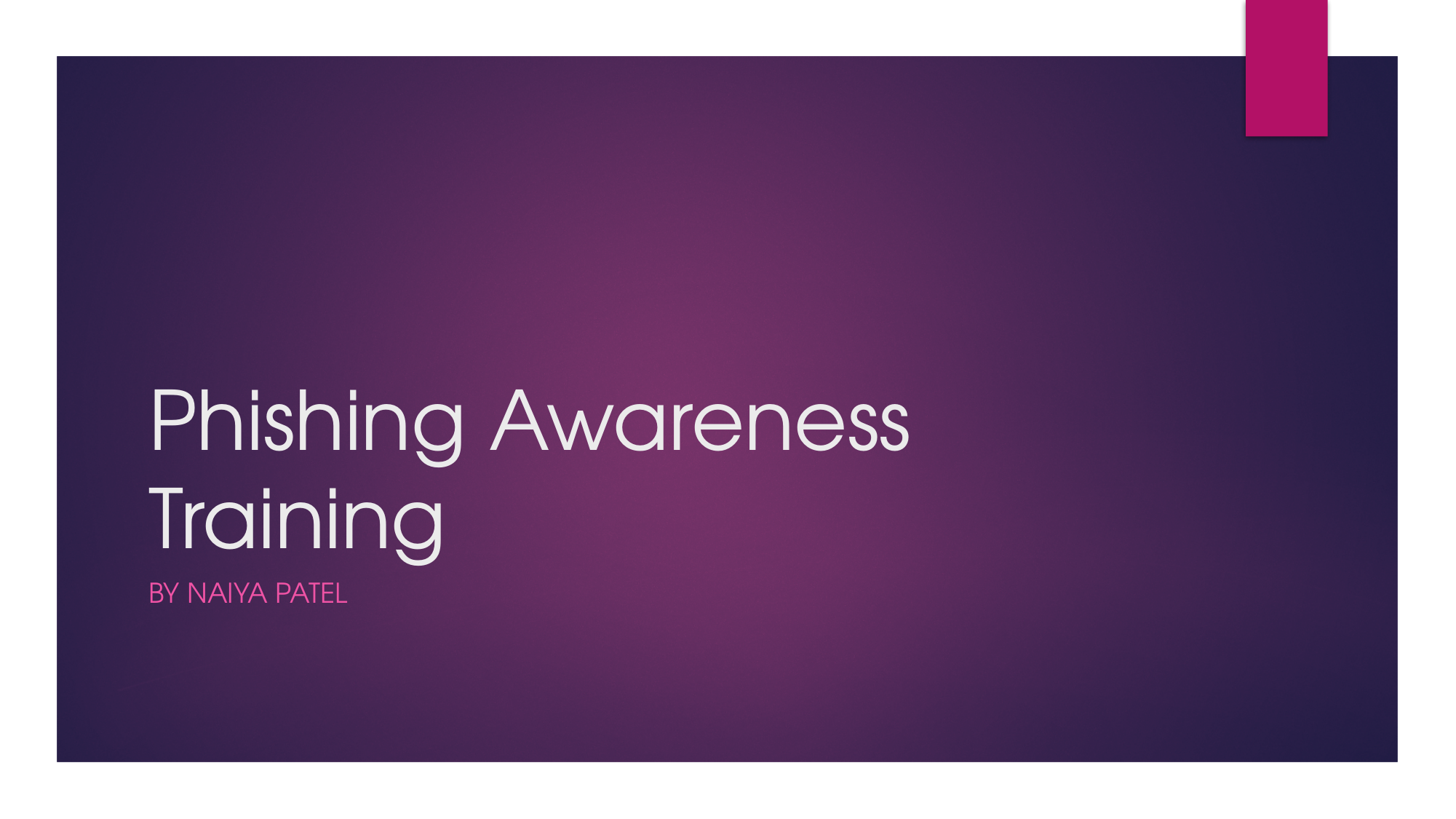

# Phishing Awareness Training
By NAIYA PATEL